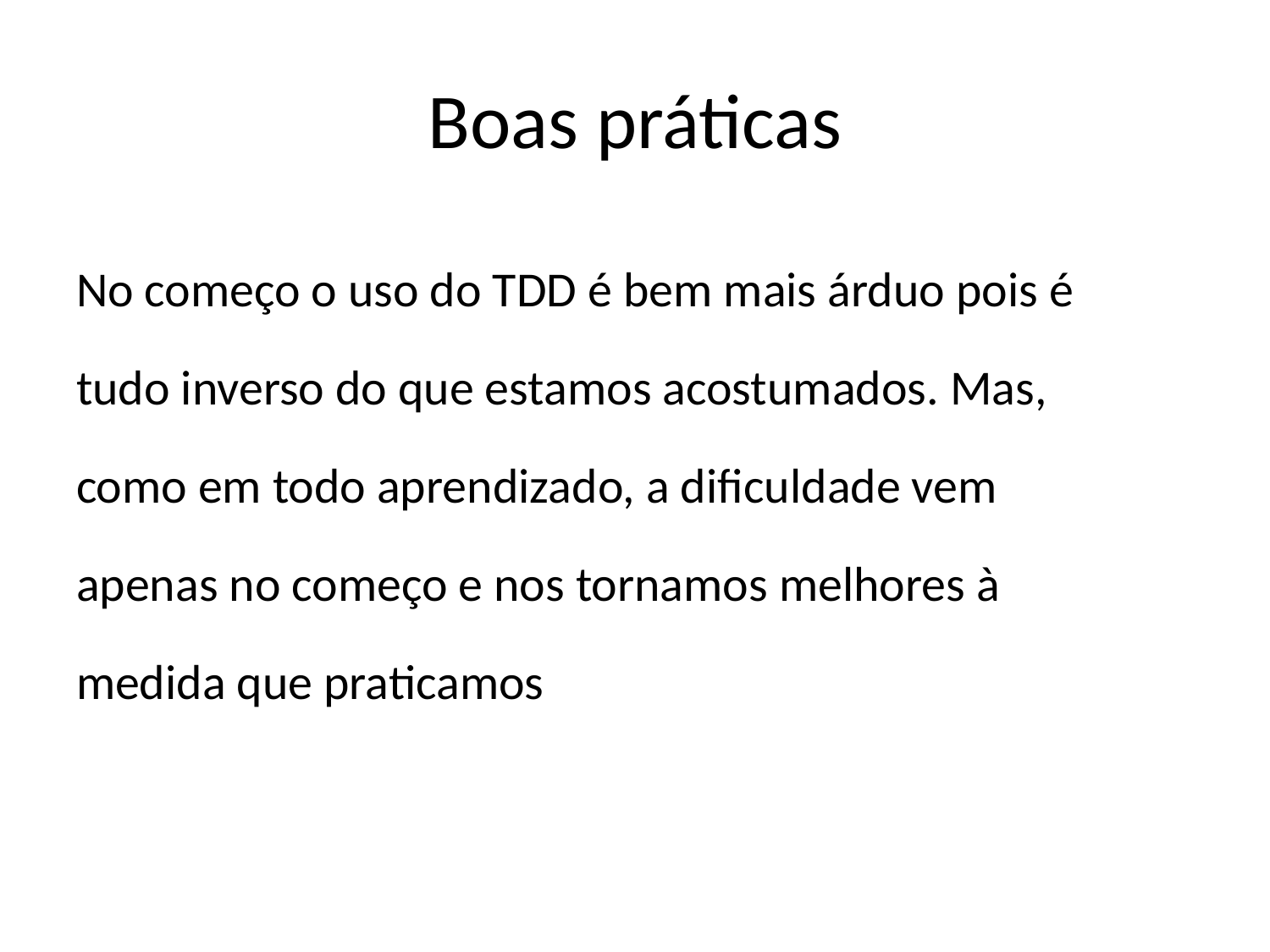

# Boas práticas
No começo o uso do TDD é bem mais árduo pois é
tudo inverso do que estamos acostumados. Mas,
como em todo aprendizado, a dificuldade vem
apenas no começo e nos tornamos melhores à
medida que praticamos